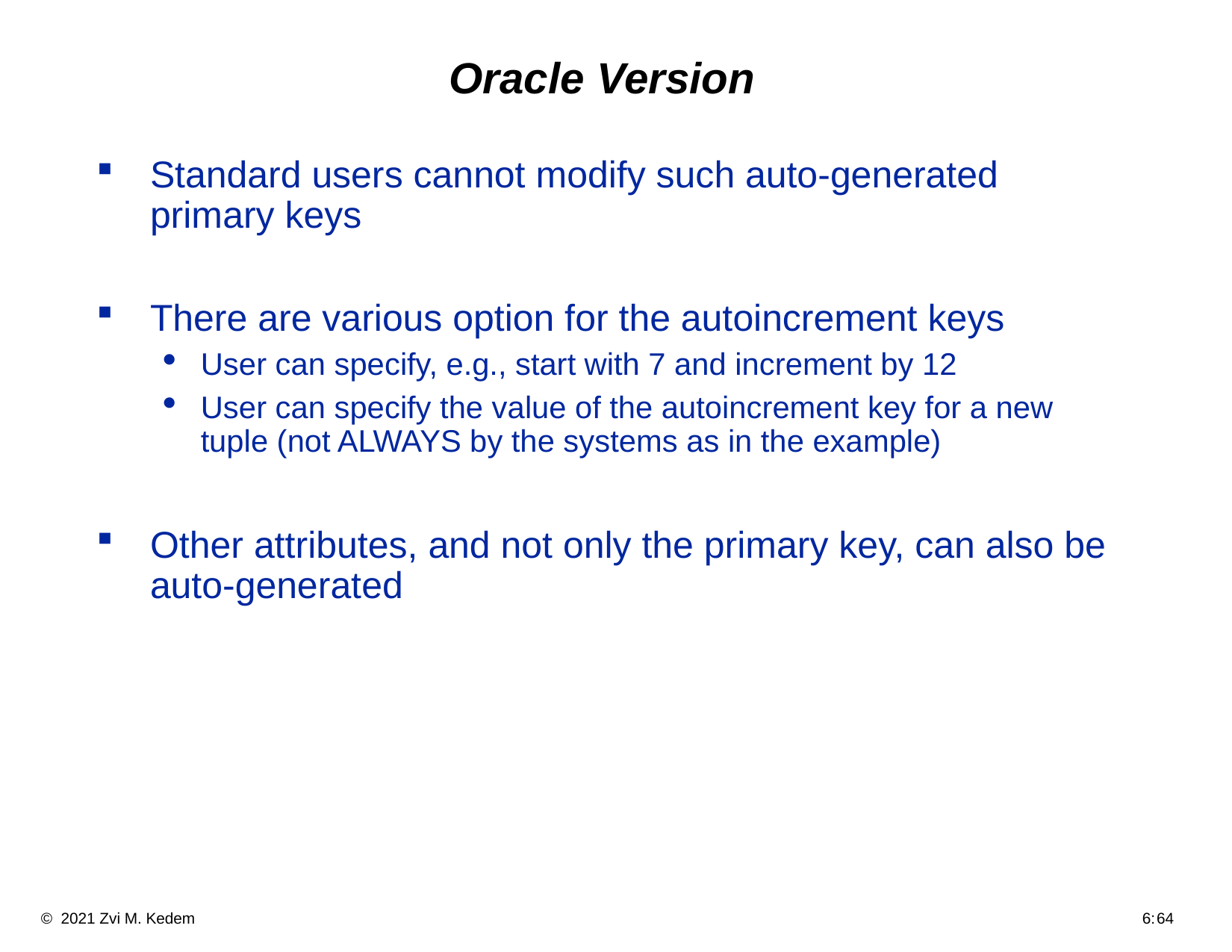

# Oracle Version
Standard users cannot modify such auto-generated primary keys

There are various option for the autoincrement keys
User can specify, e.g., start with 7 and increment by 12
User can specify the value of the autoincrement key for a new tuple (not ALWAYS by the systems as in the example)

Other attributes, and not only the primary key, can also be auto-generated